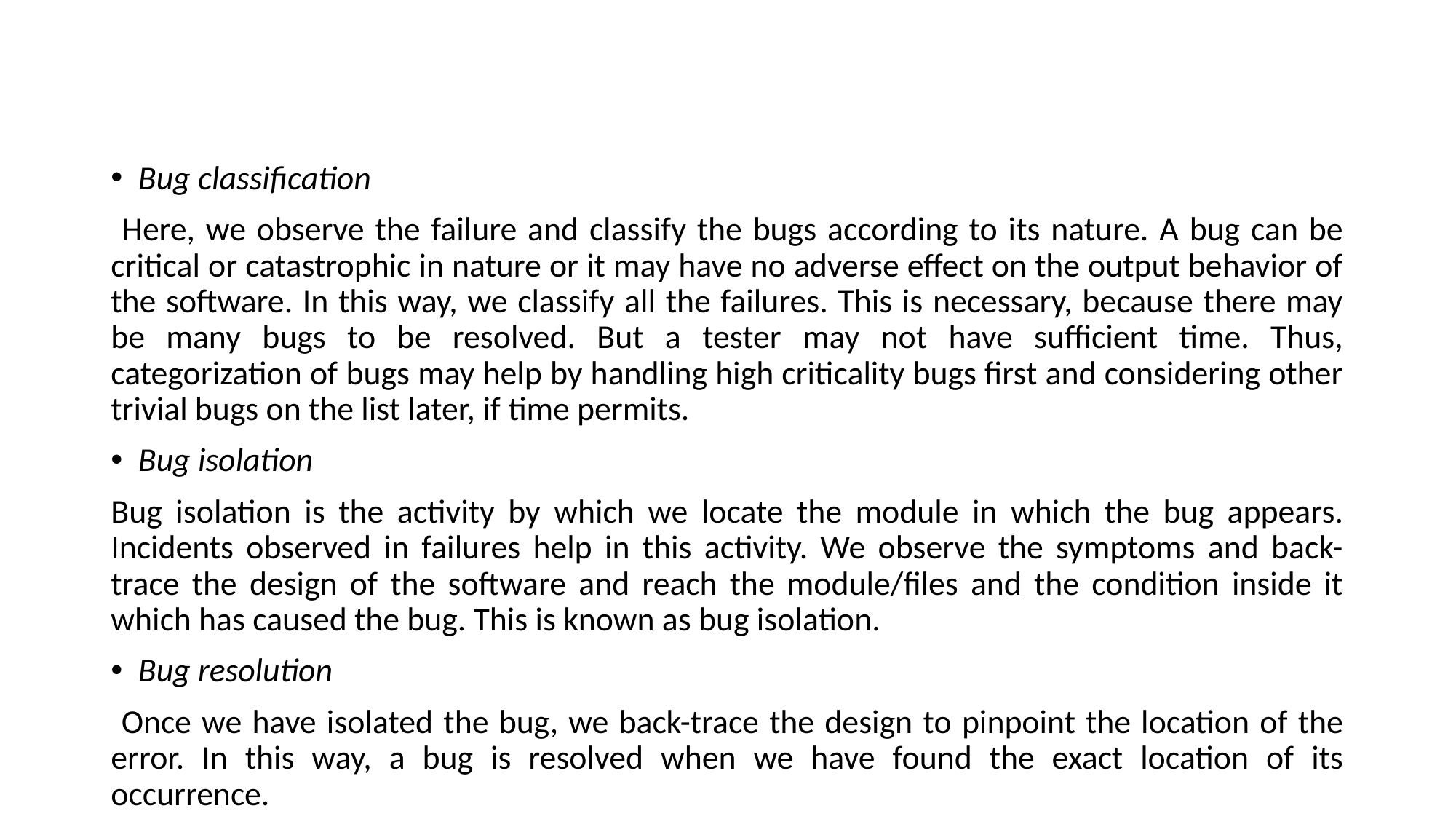

#
Bug classification
 Here, we observe the failure and classify the bugs according to its nature. A bug can be critical or catastrophic in nature or it may have no adverse effect on the output behavior of the software. In this way, we classify all the failures. This is necessary, because there may be many bugs to be resolved. But a tester may not have sufficient time. Thus, categorization of bugs may help by handling high criticality bugs first and considering other trivial bugs on the list later, if time permits.
Bug isolation
Bug isolation is the activity by which we locate the module in which the bug appears. Incidents observed in failures help in this activity. We observe the symptoms and back-trace the design of the software and reach the module/files and the condition inside it which has caused the bug. This is known as bug isolation.
Bug resolution
 Once we have isolated the bug, we back-trace the design to pinpoint the location of the error. In this way, a bug is resolved when we have found the exact location of its occurrence.